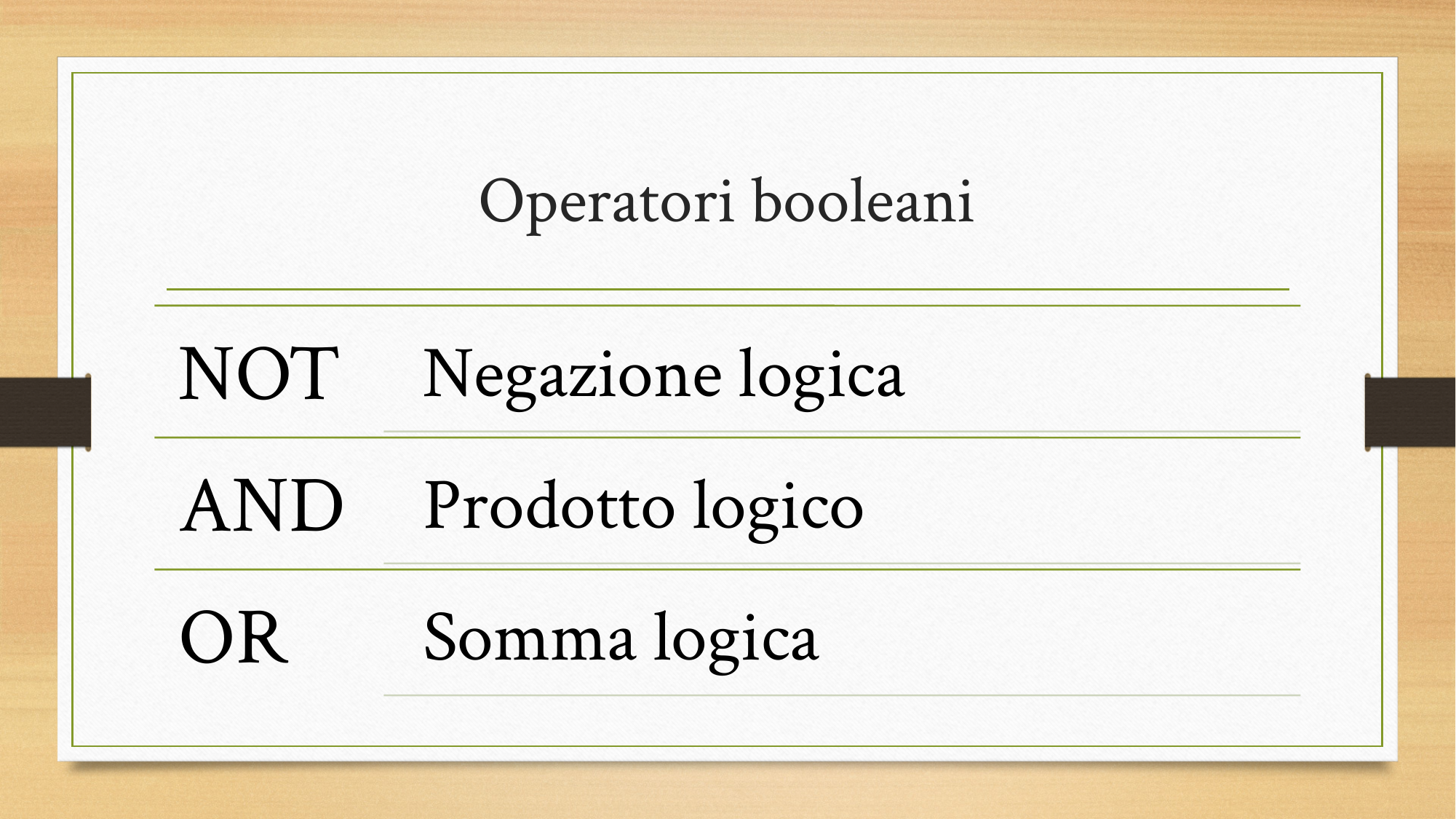

# Operatori booleani
NOT
Negazione logica
AND
Prodotto logico
OR
Somma logica